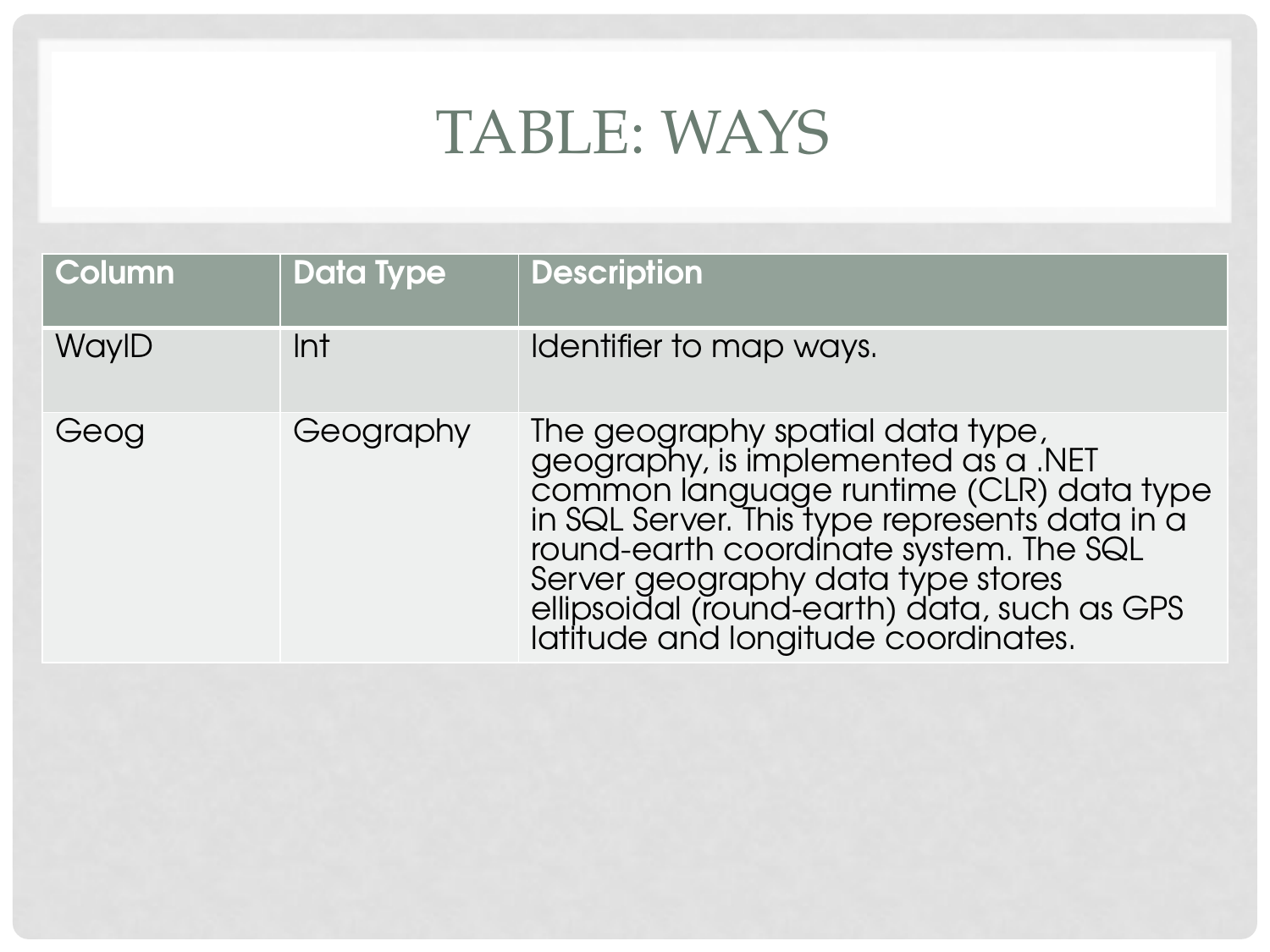

# Table: Ways
| Column | Data Type | Description |
| --- | --- | --- |
| WayID | Int | Identifier to map ways. |
| Geog | Geography | The geography spatial data type, geography, is implemented as a .NET common language runtime (CLR) data type in SQL Server. This type represents data in a round-earth coordinate system. The SQL Server geography data type stores ellipsoidal (round-earth) data, such as GPS latitude and longitude coordinates. |